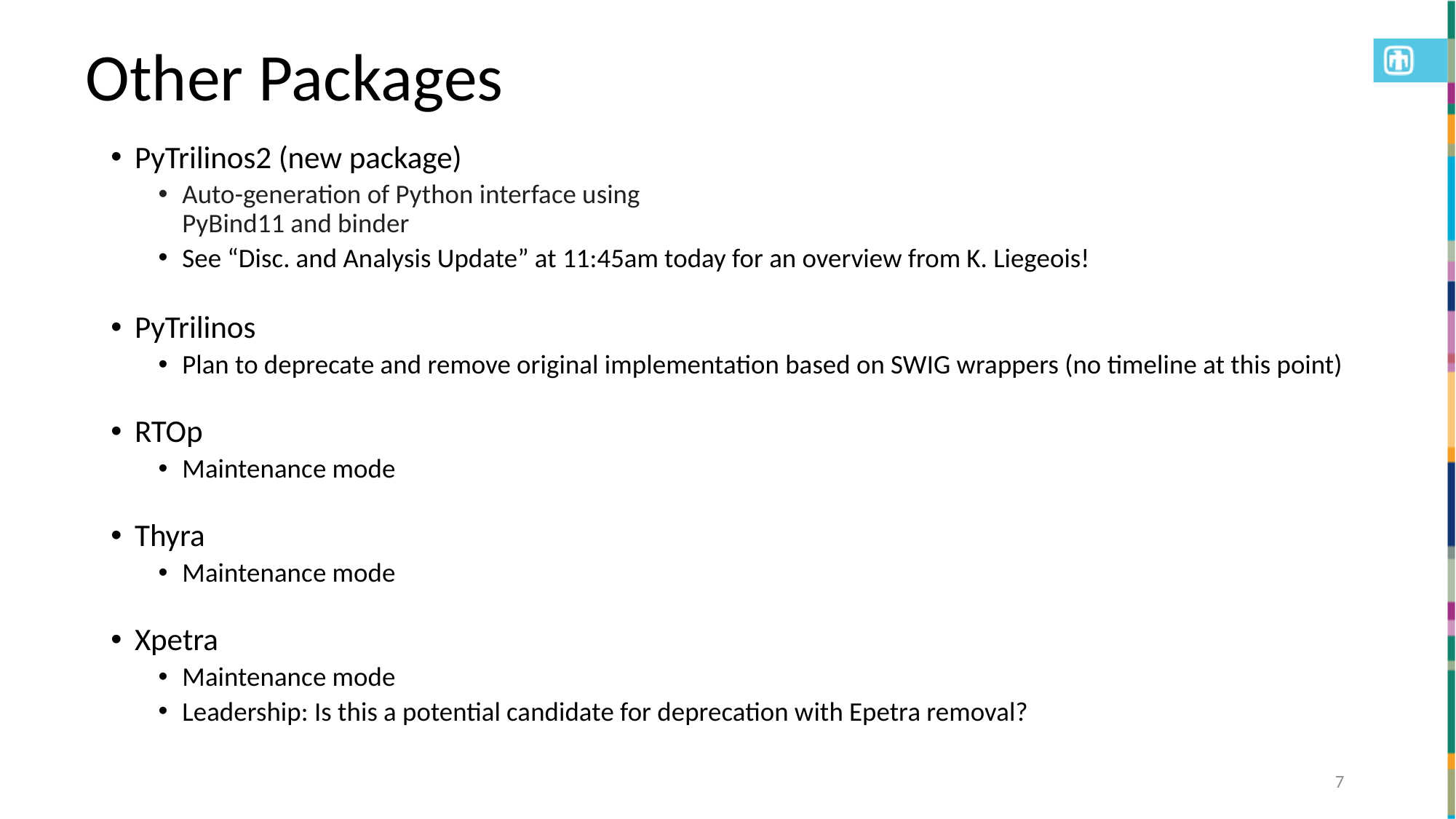

# Other Packages
PyTrilinos2 (new package)
Auto-generation of Python interface using
PyBind11 and binder
See “Disc. and Analysis Update” at 11:45am today for an overview from K. Liegeois!

PyTrilinos
Plan to deprecate and remove original implementation based on SWIG wrappers (no timeline at this point)

RTOp
Maintenance mode

Thyra
Maintenance mode

Xpetra
Maintenance mode
Leadership: Is this a potential candidate for deprecation with Epetra removal?
7